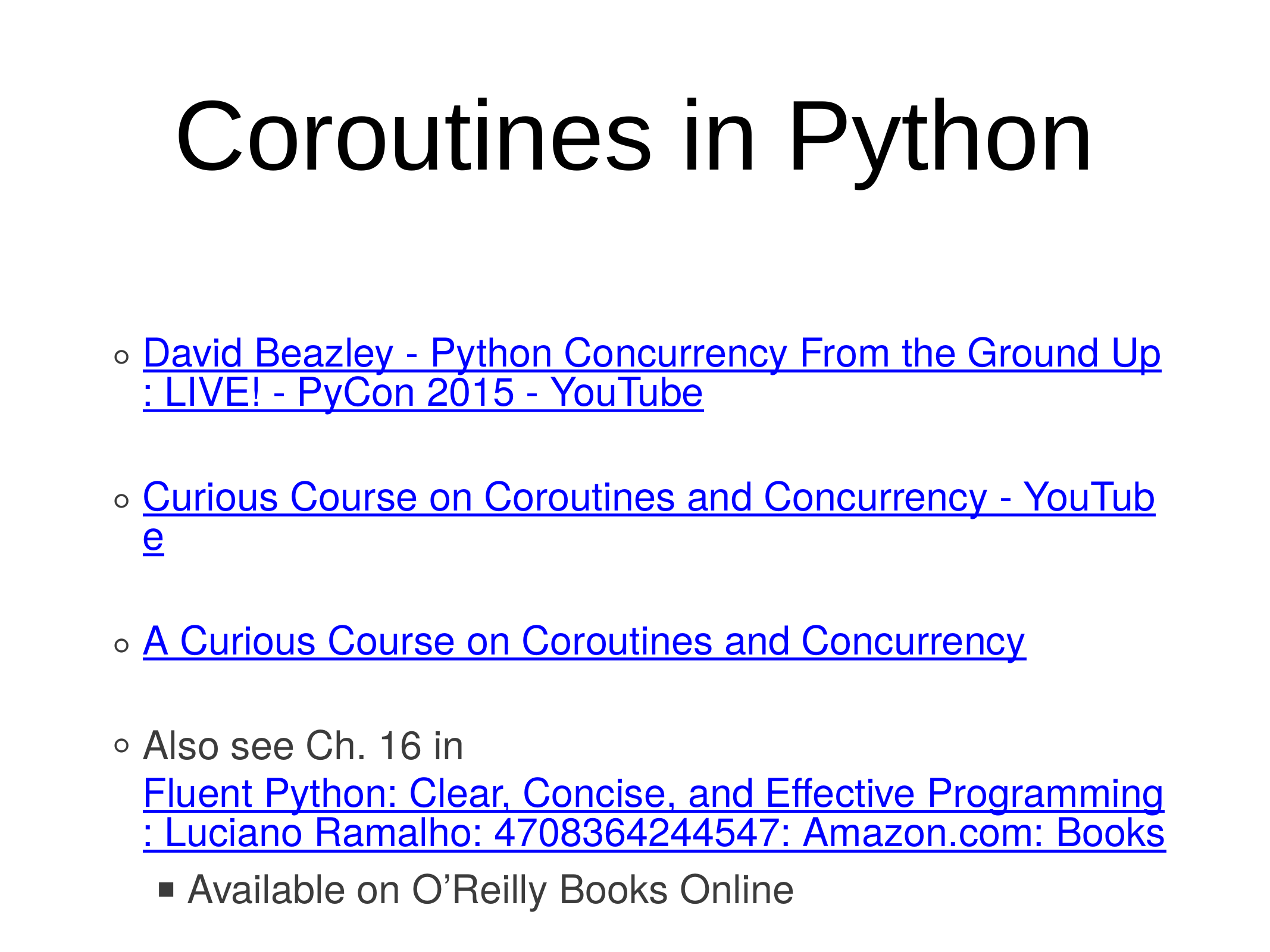

# Coroutines in Python
David Beazley - Python Concurrency From the Ground Up: LIVE! - PyCon 2015 - YouTube

Curious Course on Coroutines and Concurrency - YouTube

A Curious Course on Coroutines and Concurrency

Also see Ch. 16 in Fluent Python: Clear, Concise, and Effective Programming: Luciano Ramalho: 4708364244547: Amazon.com: Books
Available on O’Reilly Books Online